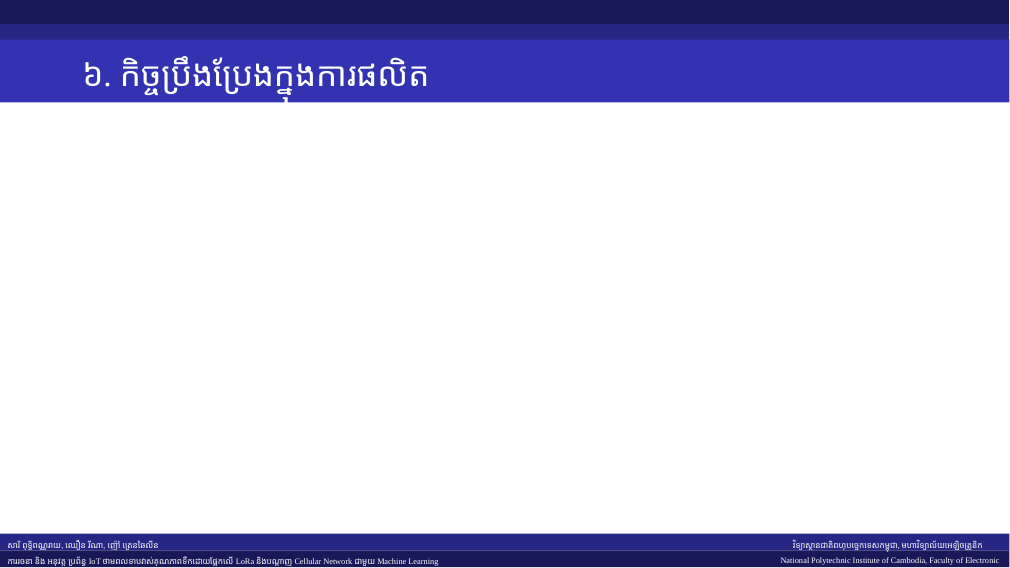

៦.​ កិច្ចប្រឹងប្រែងក្នុងការផលិត
សារិ ពុទ្ធិពណ្ណរាយ, ឈឿន រីណា, ញ៉ៅ ត្រេនឆៃលីន
វិទ្យាស្ថានជាតិពហុបច្ចេកទេសកម្ពុជា, មហាវិទ្យាល័យអេឡិចត្រូនិក

National Polytechnic Institute of Cambodia, Faculty of Electronic
ការរចនា និង អនុវត្ត ប្រព័ន្ធ IoT ថាមពលទាបវាស់គុណភាពទឹកដោយផ្អែកលើ LoRa និងបណ្ដាញ Cellular Network ជាមួយ Machine Learning